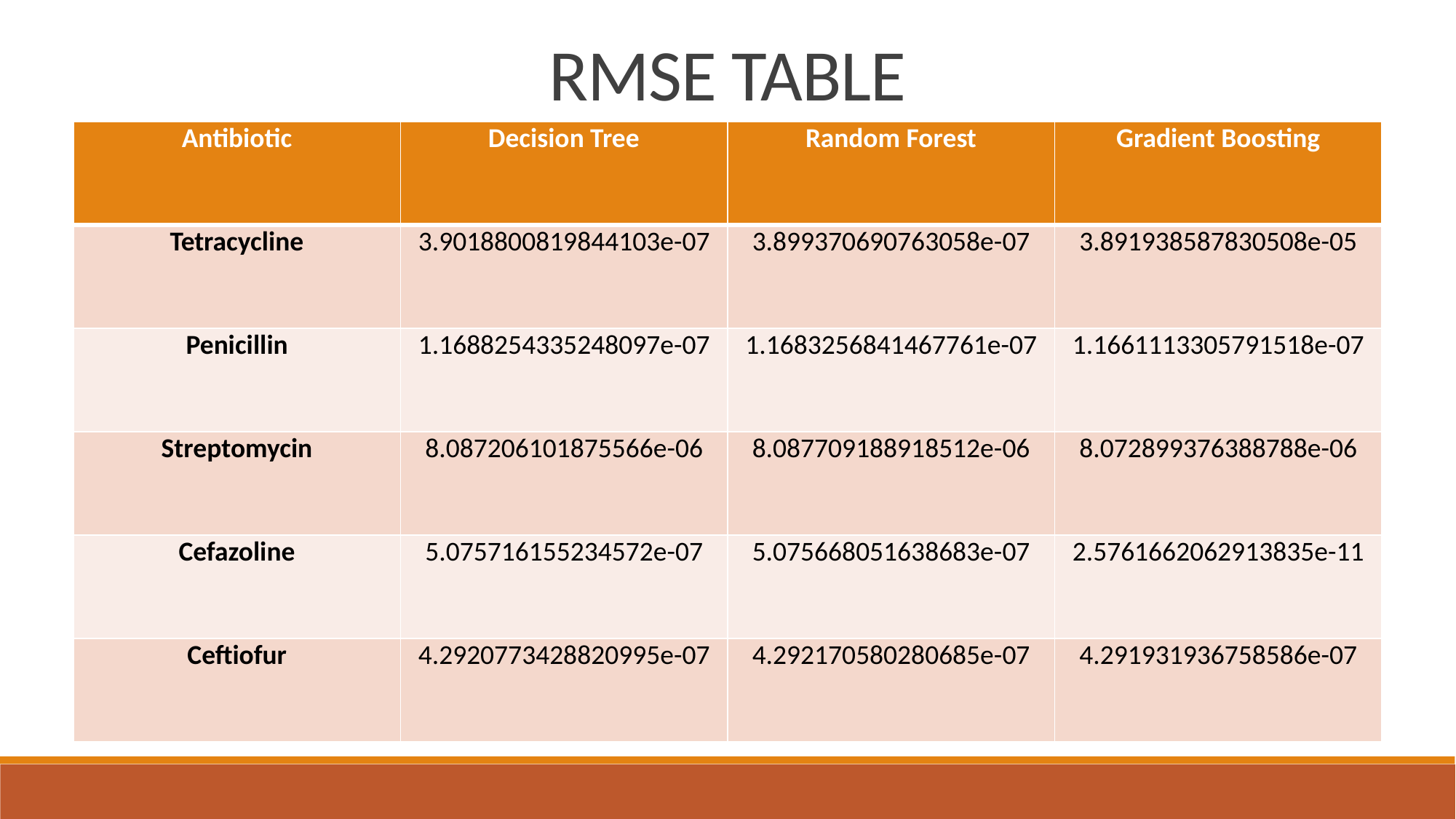

RMSE TABLE
| Antibiotic | Decision Tree | Random Forest | Gradient Boosting |
| --- | --- | --- | --- |
| Tetracycline | 3.9018800819844103e-07 | 3.899370690763058e-07 | 3.891938587830508e-05 |
| Penicillin | 1.1688254335248097e-07 | 1.1683256841467761e-07 | 1.1661113305791518e-07 |
| Streptomycin | 8.087206101875566e-06 | 8.087709188918512e-06 | 8.072899376388788e-06 |
| Cefazoline | 5.075716155234572e-07 | 5.075668051638683e-07 | 2.5761662062913835e-11 |
| Ceftiofur | 4.2920773428820995e-07 | 4.292170580280685e-07 | 4.291931936758586e-07 |